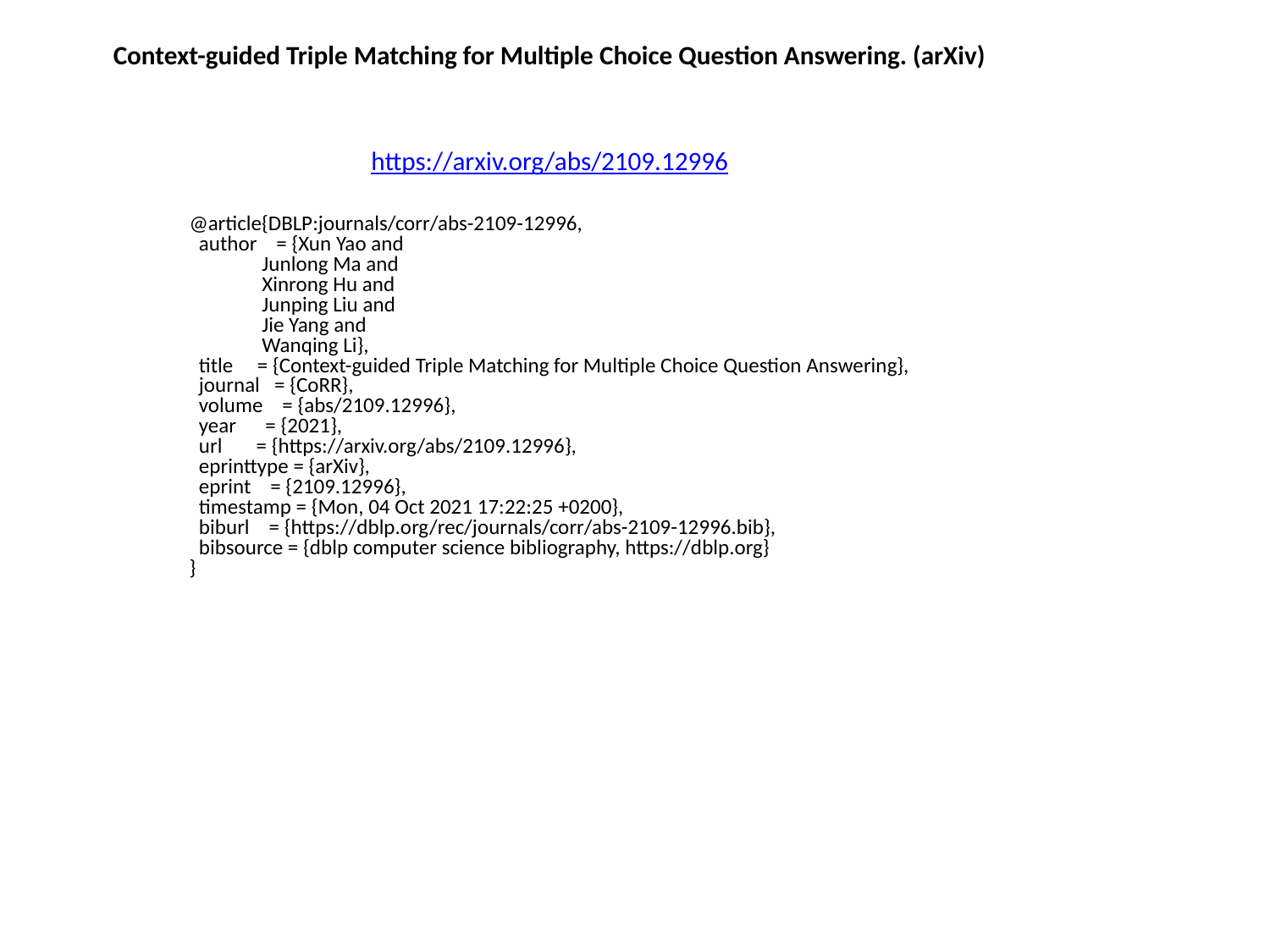

Context-guided Triple Matching for Multiple Choice Question Answering. (arXiv)

https://arxiv.org/abs/2109.12996

@article{DBLP:journals/corr/abs-2109-12996,
  author    = {Xun Yao and
               Junlong Ma and
               Xinrong Hu and
               Junping Liu and
               Jie Yang and
               Wanqing Li},
  title     = {Context-guided Triple Matching for Multiple Choice Question Answering},
  journal   = {CoRR},
  volume    = {abs/2109.12996},
  year      = {2021},
  url       = {https://arxiv.org/abs/2109.12996},
  eprinttype = {arXiv},
  eprint    = {2109.12996},
  timestamp = {Mon, 04 Oct 2021 17:22:25 +0200},
  biburl    = {https://dblp.org/rec/journals/corr/abs-2109-12996.bib},
  bibsource = {dblp computer science bibliography, https://dblp.org}
}